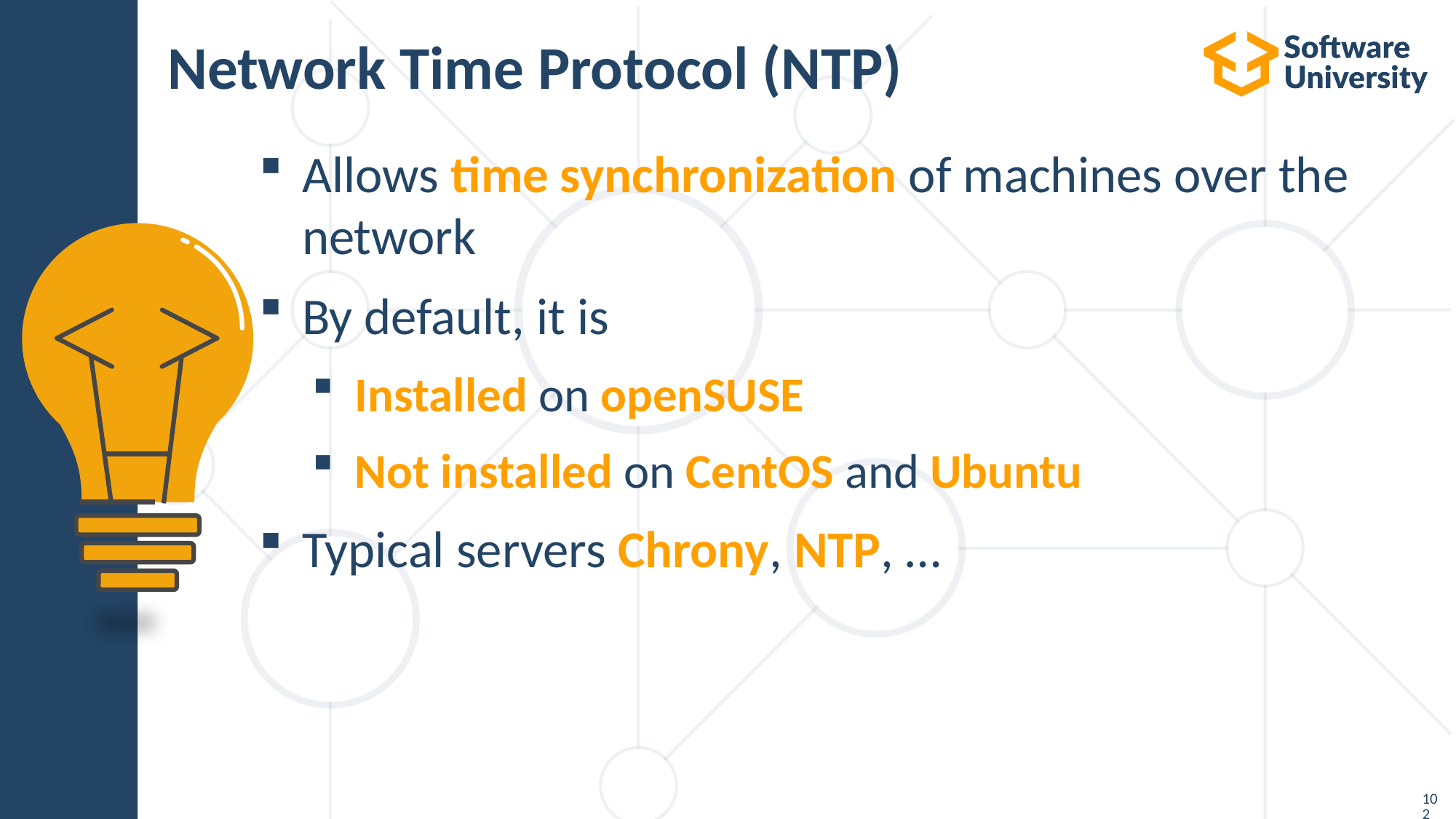

# Network Time Protocol (NTP)
Allows time synchronization of machines over the network
By default, it is
Installed on openSUSE
Not installed on CentOS and Ubuntu
Typical servers Chrony, NTP, …
102